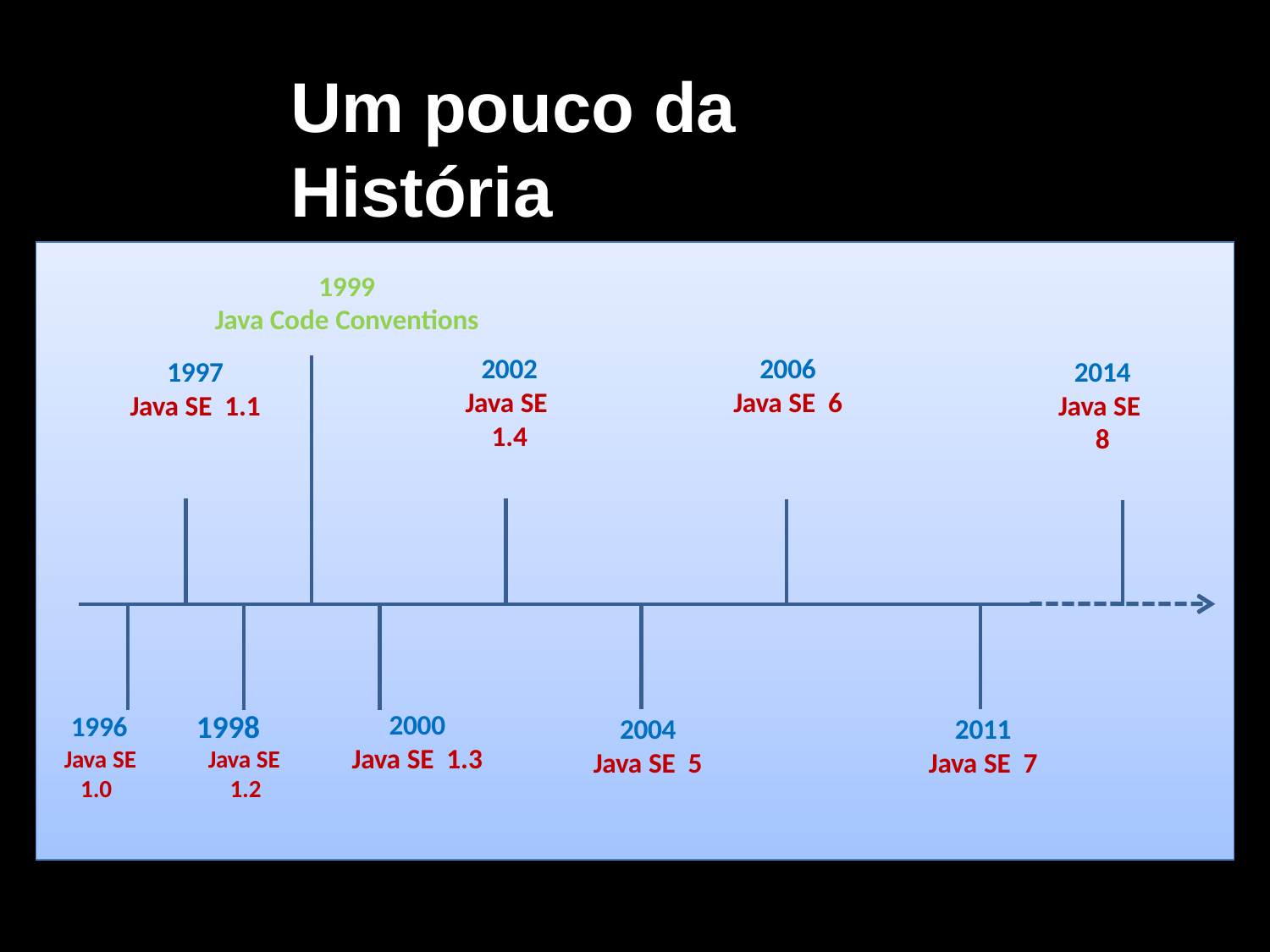

Um pouco da História

1999
Java Code Conventions
2002
Java SE  1.4
2006
Java SE  6
1997
Java SE  1.1
2014
Java SE  8
1998

2000
Java SE  1.3
1996
2004
Java SE  5
2011
Java SE  7
Java SE
   1.0
Java SE
    1.2